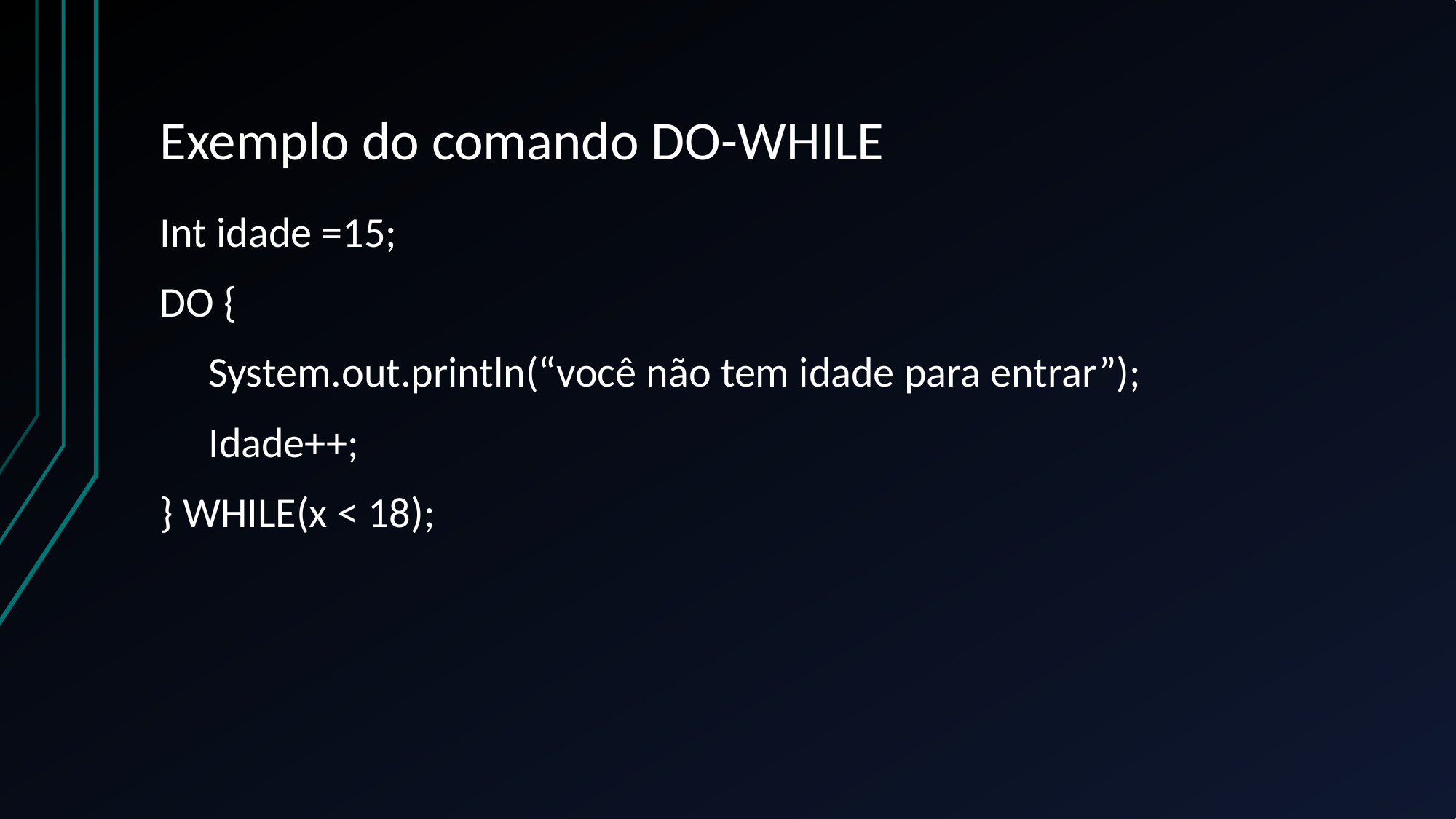

# Exemplo do comando DO-WHILE
Int idade =15;
DO {
     System.out.println(“você não tem idade para entrar”);
     Idade++;
} WHILE(x < 18);